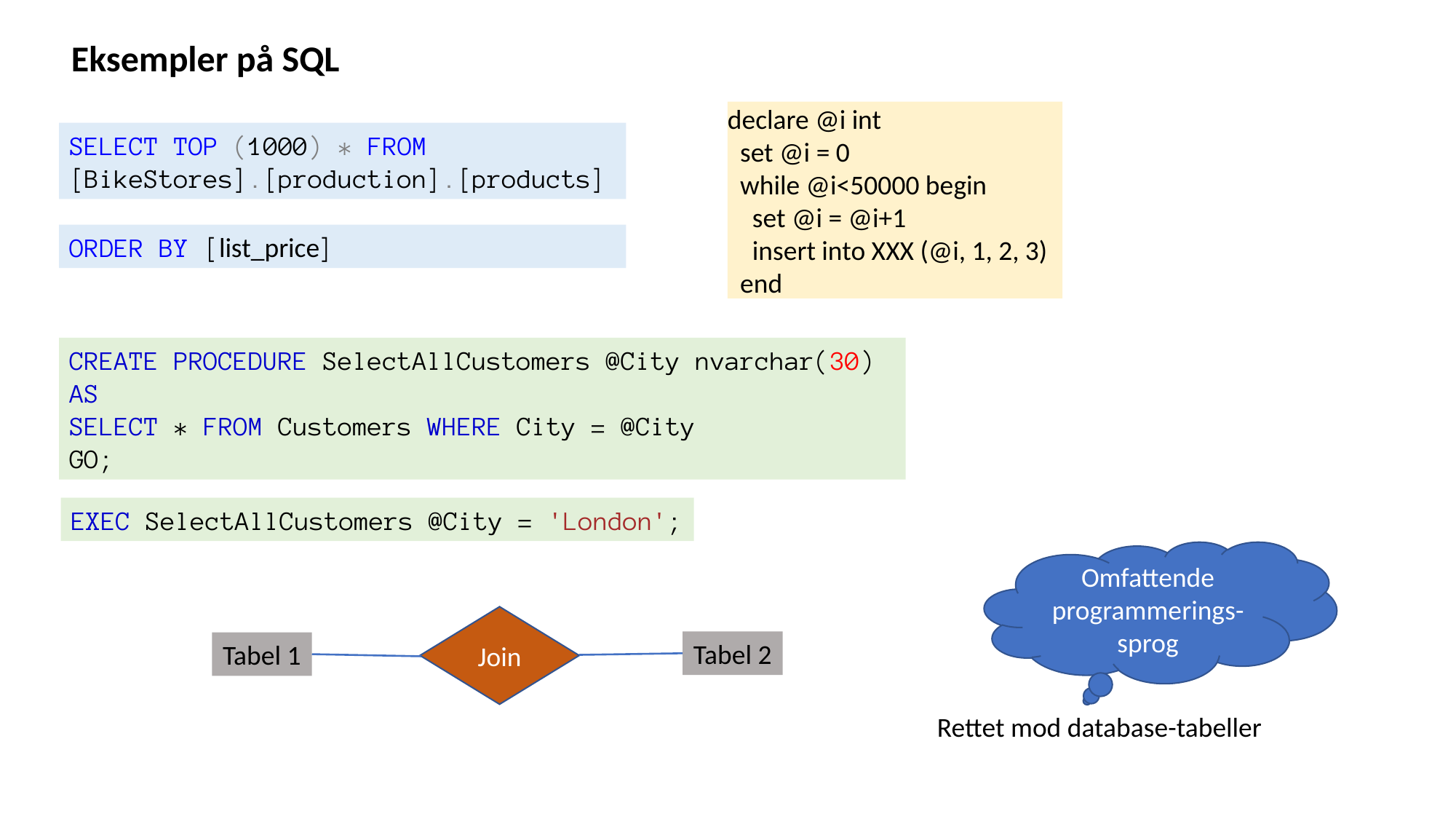

Eksempler på SQL
declare @i int
  set @i = 0
  while @i<50000 begin
    set @i = @i+1
    insert into XXX (@i, 1, 2, 3)
  end
SELECT TOP (1000) * FROM [BikeStores].[production].[products]
ORDER BY [list_price]
CREATE PROCEDURE SelectAllCustomers @City nvarchar(30)
AS
SELECT * FROM Customers WHERE City = @City
GO;
EXEC SelectAllCustomers @City = 'London';
Omfattende programmerings-sprog
Join
Tabel 2
Tabel 1
Rettet mod database-tabeller